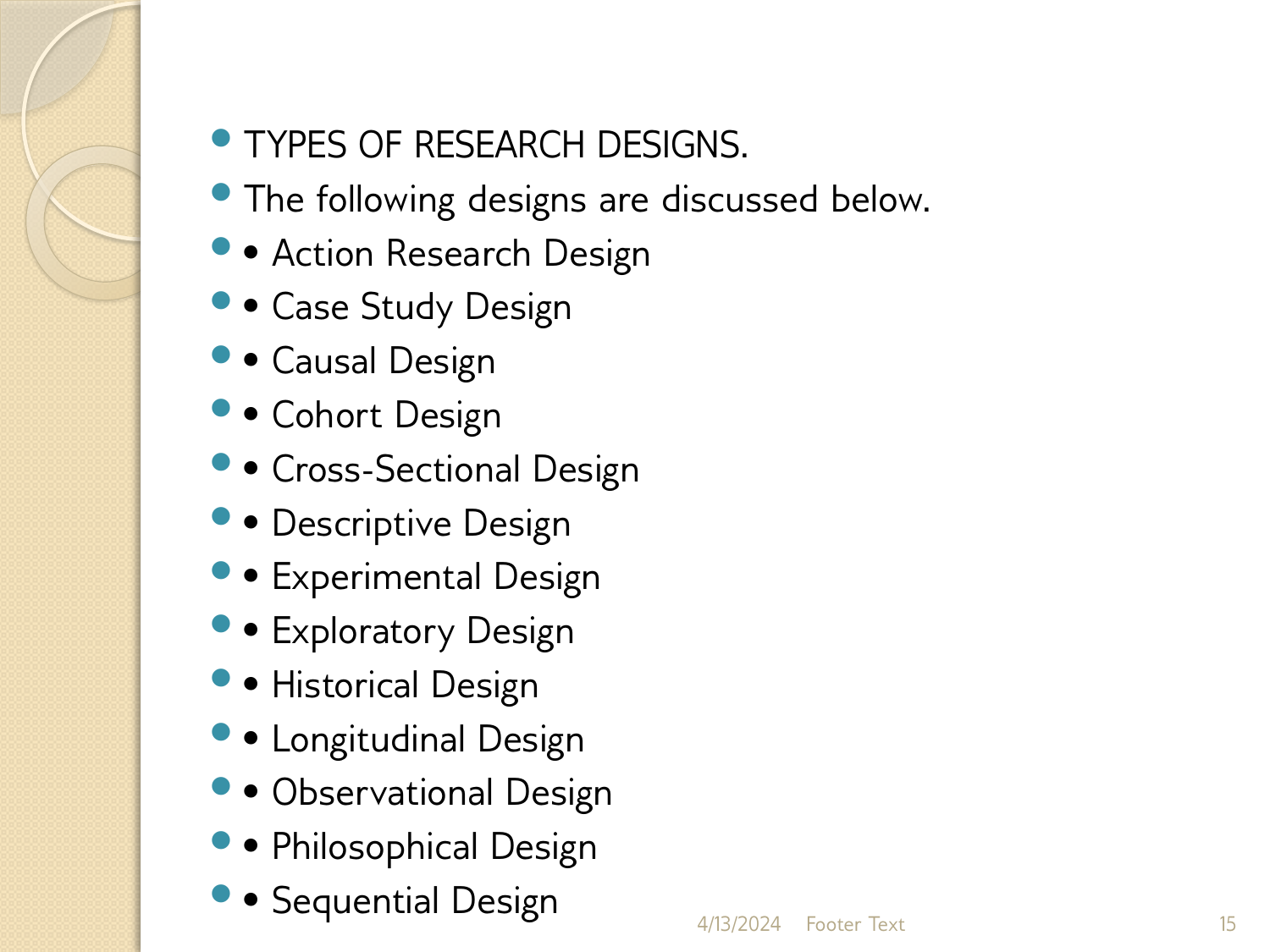

TYPES OF RESEARCH DESIGNS.
The following designs are discussed below.
• Action Research Design
• Case Study Design
• Causal Design
• Cohort Design
• Cross-Sectional Design
• Descriptive Design
• Experimental Design
• Exploratory Design
• Historical Design
• Longitudinal Design
• Observational Design
• Philosophical Design
• Sequential Design

4/13/2024
Footer Text
15